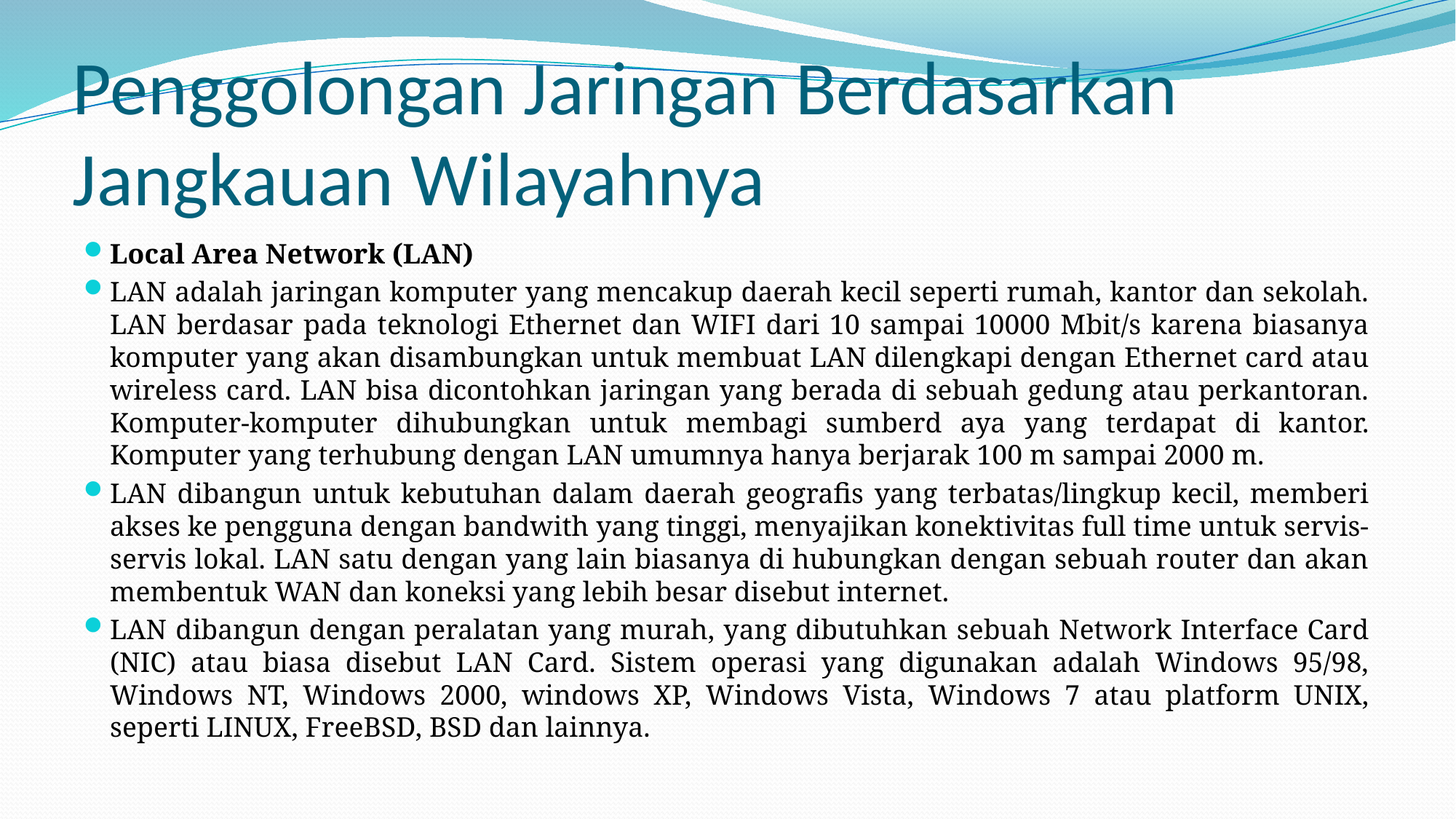

# Penggolongan Jaringan Berdasarkan Jangkauan Wilayahnya
Local Area Network (LAN)
LAN adalah jaringan komputer yang mencakup daerah kecil seperti rumah, kantor dan sekolah. LAN berdasar pada teknologi Ethernet dan WIFI dari 10 sampai 10000 Mbit/s karena biasanya komputer yang akan disambungkan untuk membuat LAN dilengkapi dengan Ethernet card atau wireless card. LAN bisa dicontohkan jaringan yang berada di sebuah gedung atau perkantoran. Komputer-komputer dihubungkan untuk membagi sumberd aya yang terdapat di kantor. Komputer yang terhubung dengan LAN umumnya hanya berjarak 100 m sampai 2000 m.
LAN dibangun untuk kebutuhan dalam daerah geografis yang terbatas/lingkup kecil, memberi akses ke pengguna dengan bandwith yang tinggi, menyajikan konektivitas full time untuk servis-servis lokal. LAN satu dengan yang lain biasanya di hubungkan dengan sebuah router dan akan membentuk WAN dan koneksi yang lebih besar disebut internet.
LAN dibangun dengan peralatan yang murah, yang dibutuhkan sebuah Network Interface Card (NIC) atau biasa disebut LAN Card. Sistem operasi yang digunakan adalah Windows 95/98, Windows NT, Windows 2000, windows XP, Windows Vista, Windows 7 atau platform UNIX, seperti LINUX, FreeBSD, BSD dan lainnya.